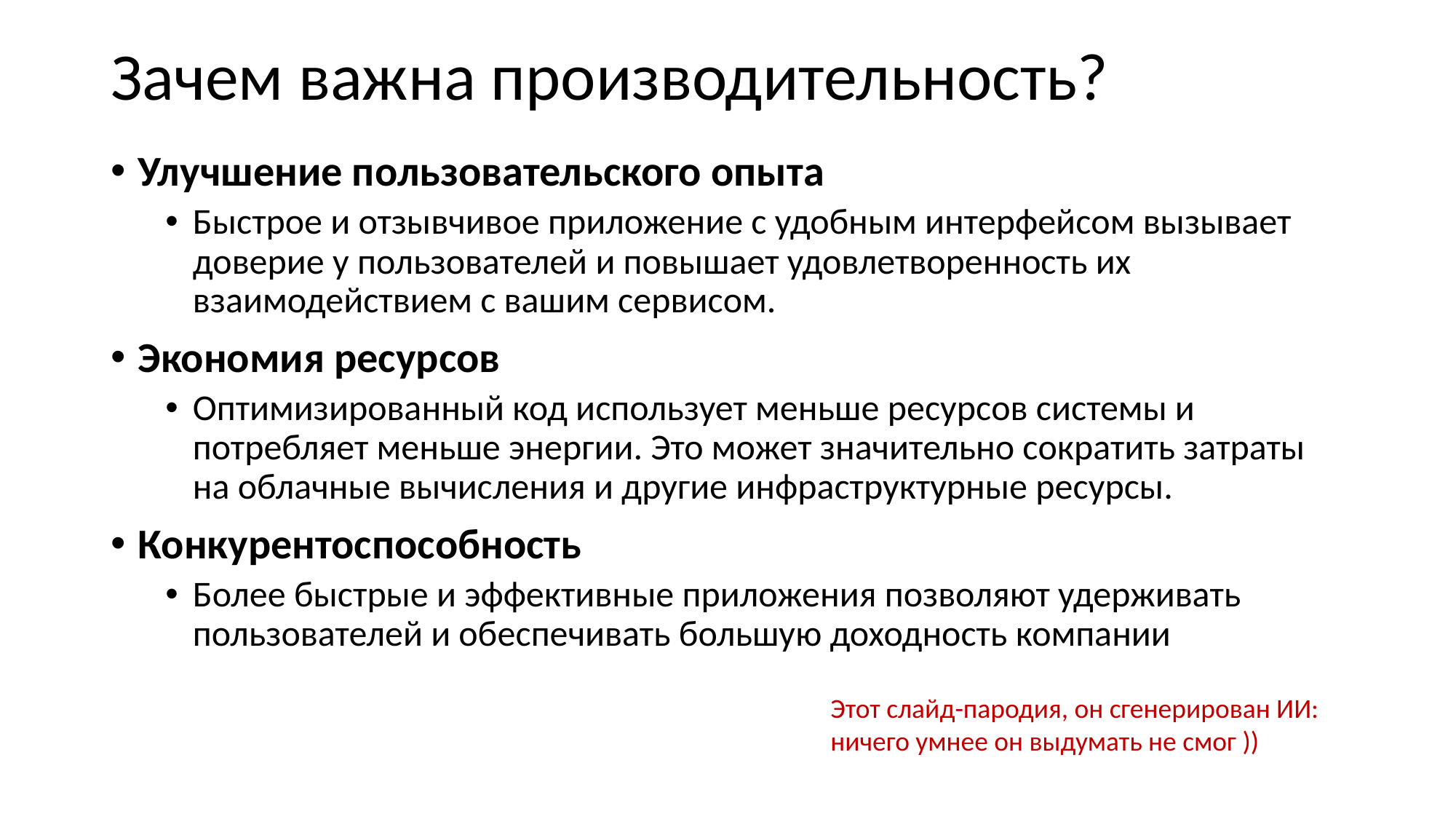

# Зачем важна производительность?
Улучшение пользовательского опыта
Быстрое и отзывчивое приложение с удобным интерфейсом вызывает доверие у пользователей и повышает удовлетворенность их взаимодействием с вашим сервисом.
Экономия ресурсов
Оптимизированный код использует меньше ресурсов системы и потребляет меньше энергии. Это может значительно сократить затраты на облачные вычисления и другие инфраструктурные ресурсы.
Конкурентоспособность
Более быстрые и эффективные приложения позволяют удерживать пользователей и обеспечивать большую доходность компании
Этот слайд-пародия, он сгенерирован ИИ: ничего умнее он выдумать не смог ))